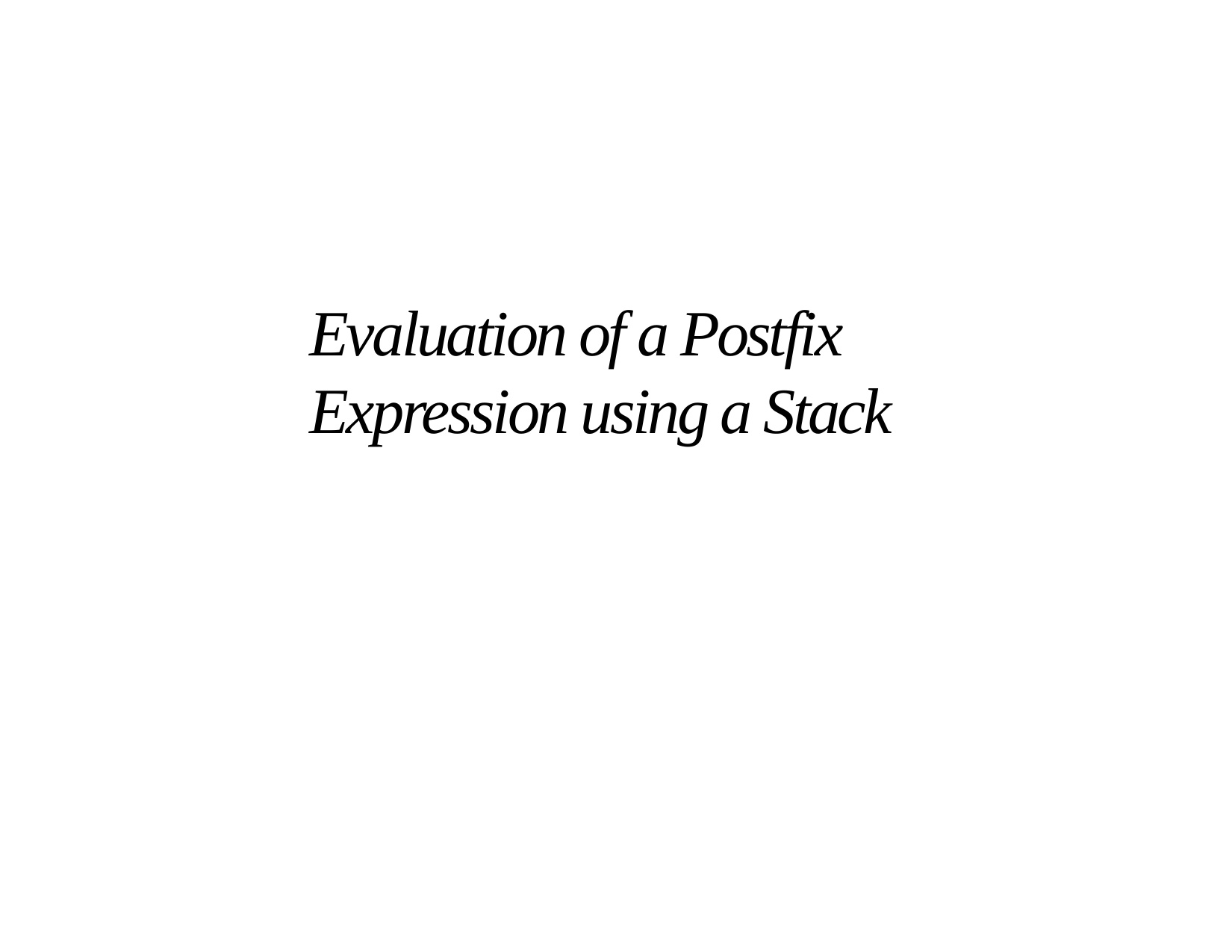

# Evaluation of a Postfix Expression using a Stack